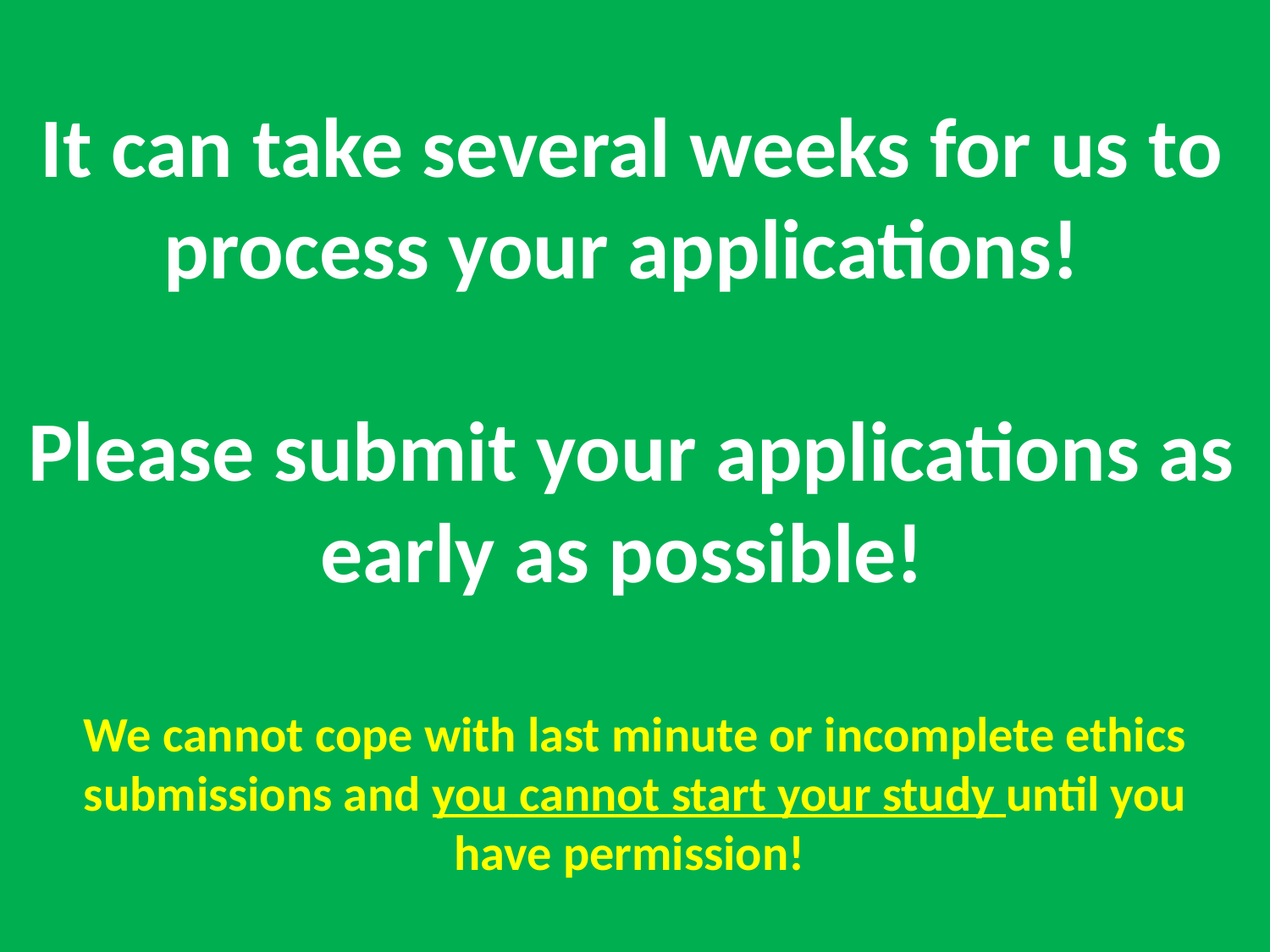

It can take several weeks for us to process your applications!

Please submit your applications as early as possible!
We cannot cope with last minute or incomplete ethics submissions and you cannot start your study until you have permission!